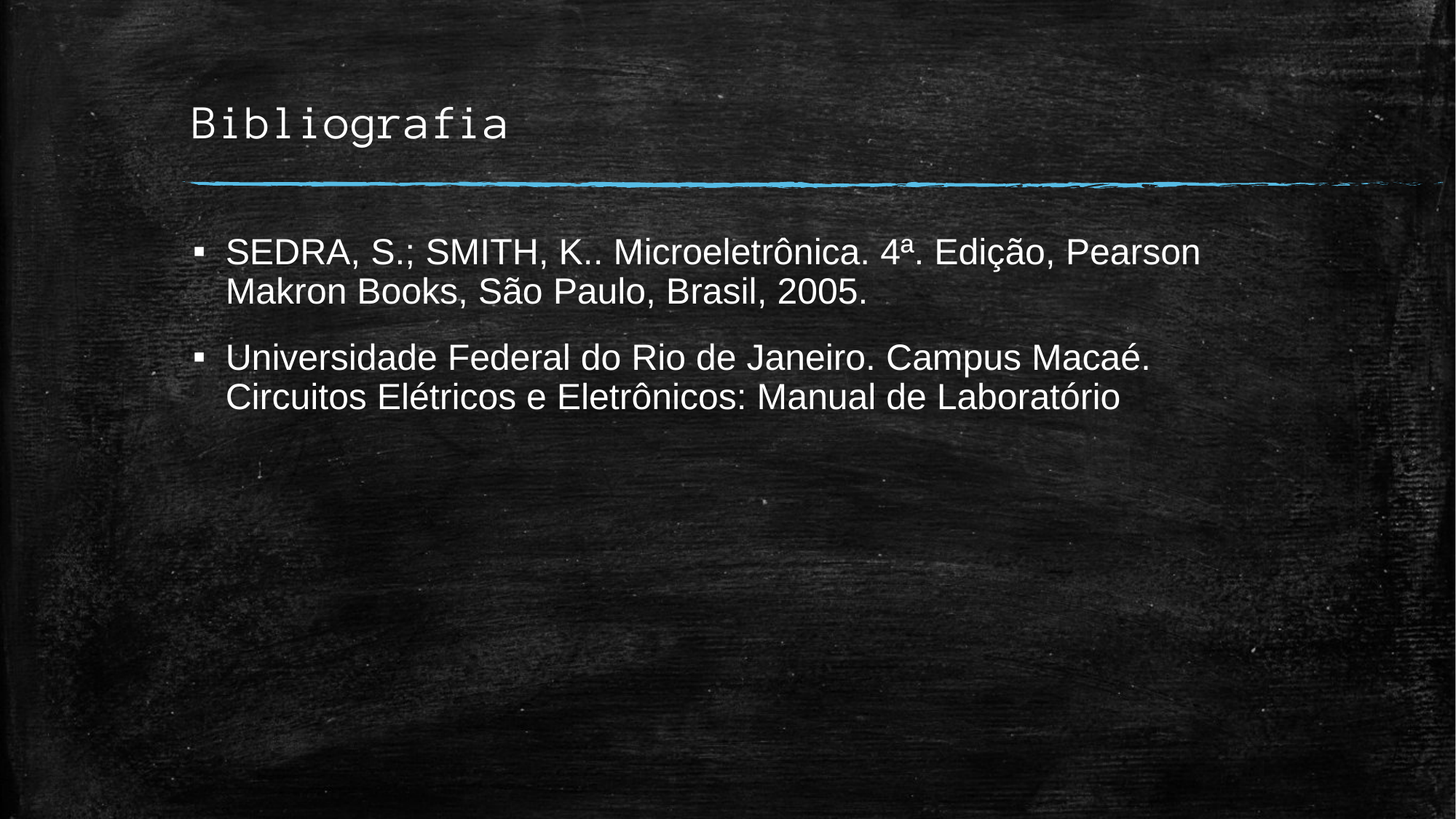

# Bibliografia
SEDRA, S.; SMITH, K.. Microeletrônica. 4ª. Edição, Pearson Makron Books, São Paulo, Brasil, 2005.
Universidade Federal do Rio de Janeiro. Campus Macaé. Circuitos Elétricos e Eletrônicos: Manual de Laboratório